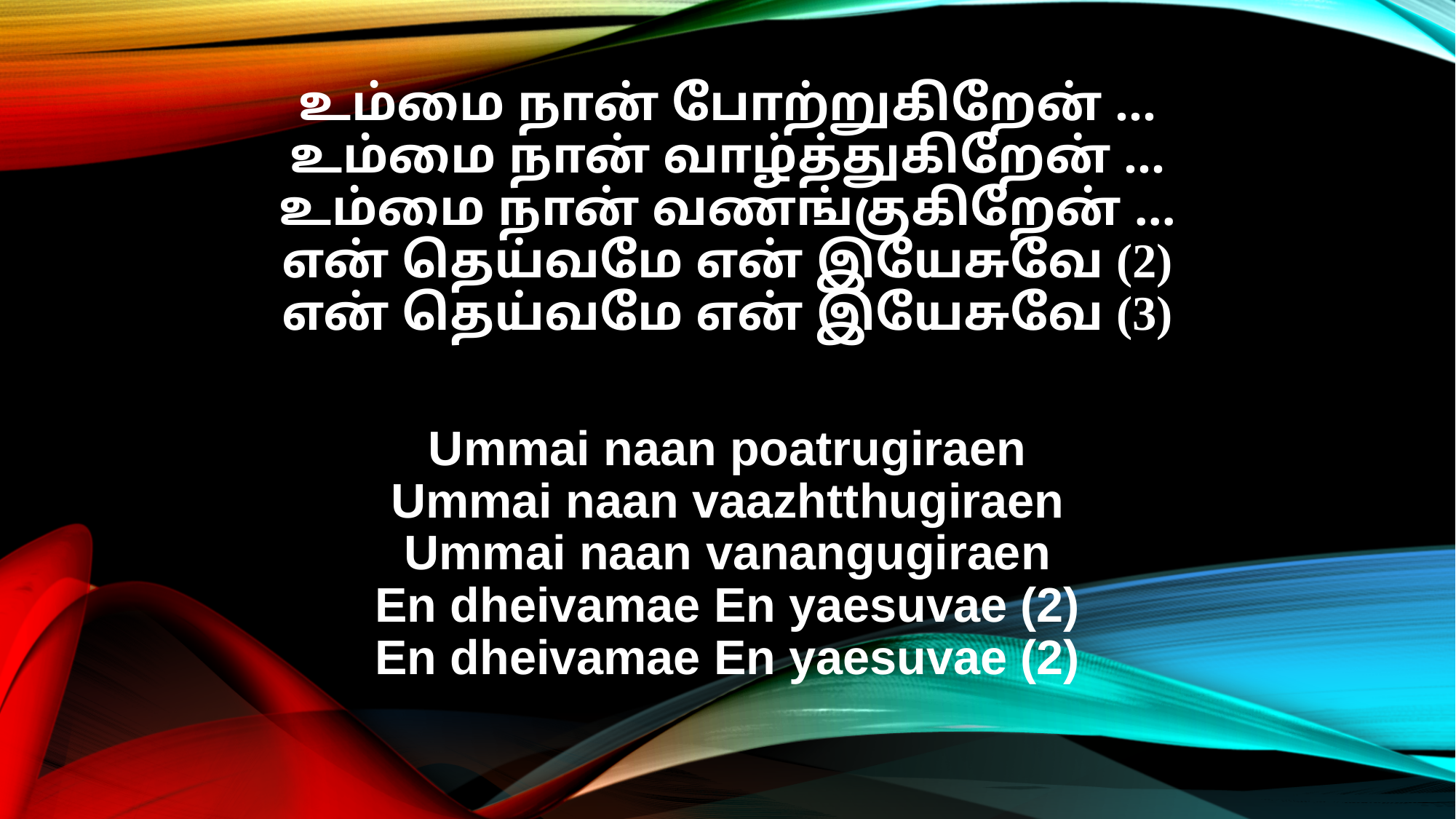

உம்மை நான் போற்றுகிறேன் …
உம்மை நான் வாழ்த்துகிறேன் …
உம்மை நான் வணங்குகிறேன் …
என் தெய்வமே என் இயேசுவே (2)
என் தெய்வமே என் இயேசுவே (3)

Ummai naan poatrugiraen
Ummai naan vaazhtthugiraen
Ummai naan vanangugiraen
En dheivamae En yaesuvae (2)
En dheivamae En yaesuvae (2)